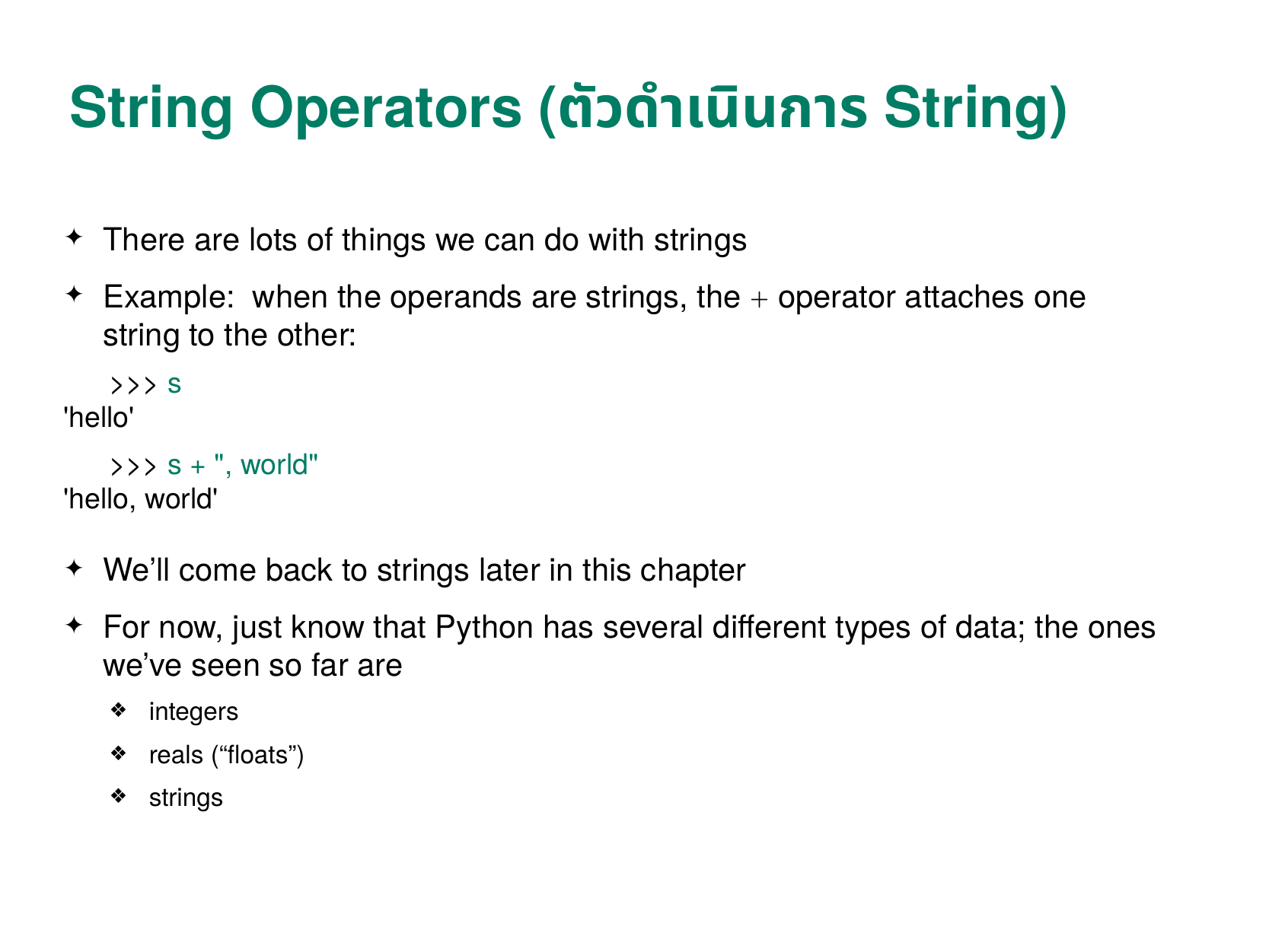

# String Operators (ตัวดำเนินการ String)
There are lots of things we can do with strings
Example:  when the operands are strings, the + operator attaches one string to the other:
>>> s
'hello'
>>> s + ", world"
'hello, world'
We’ll come back to strings later in this chapter
For now, just know that Python has several different types of data; the ones we’ve seen so far are
integers
reals (“floats”)
strings